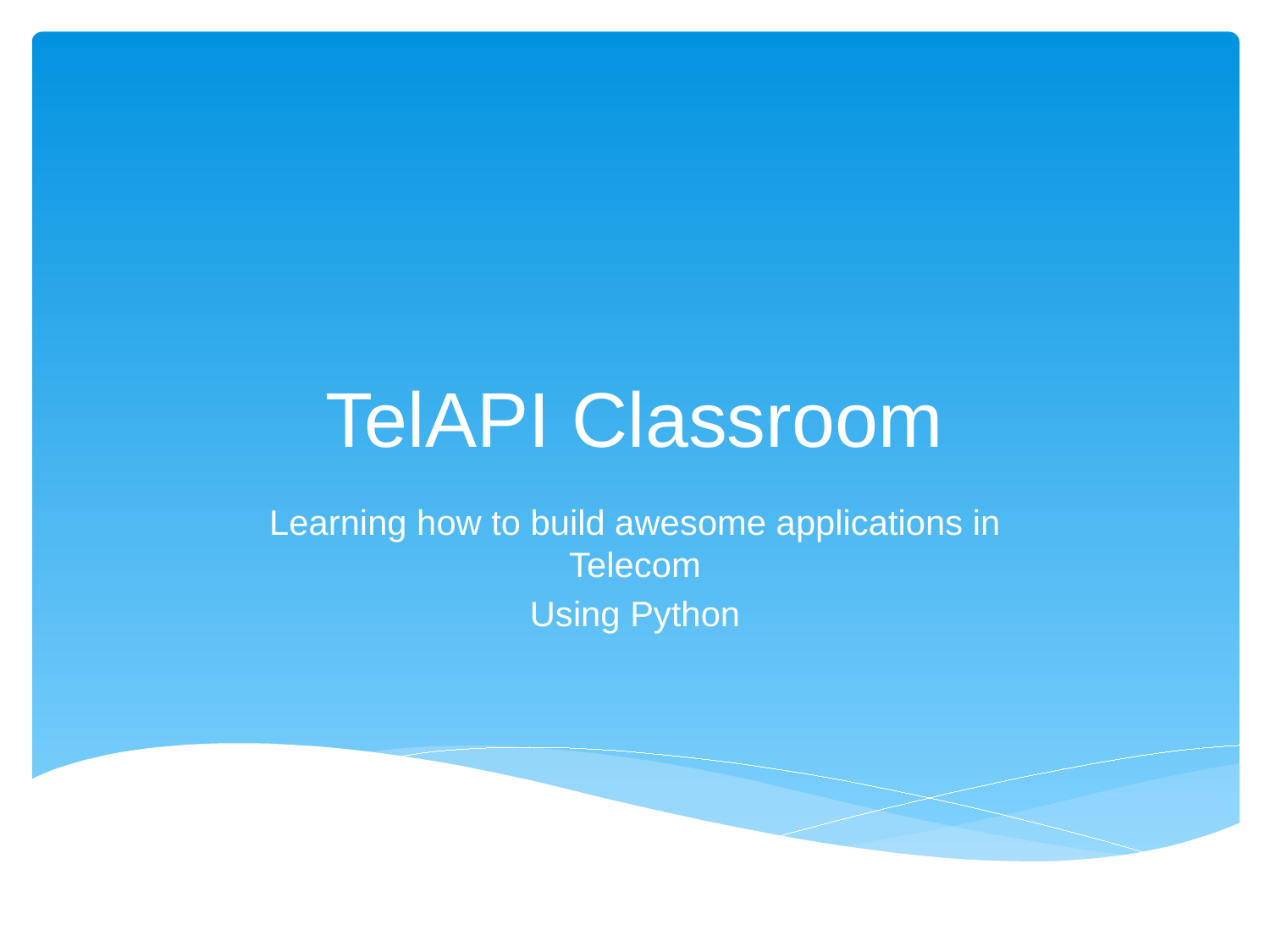

# TelAPI Classroom
Learning how to build awesome applications in Telecom
Using Python